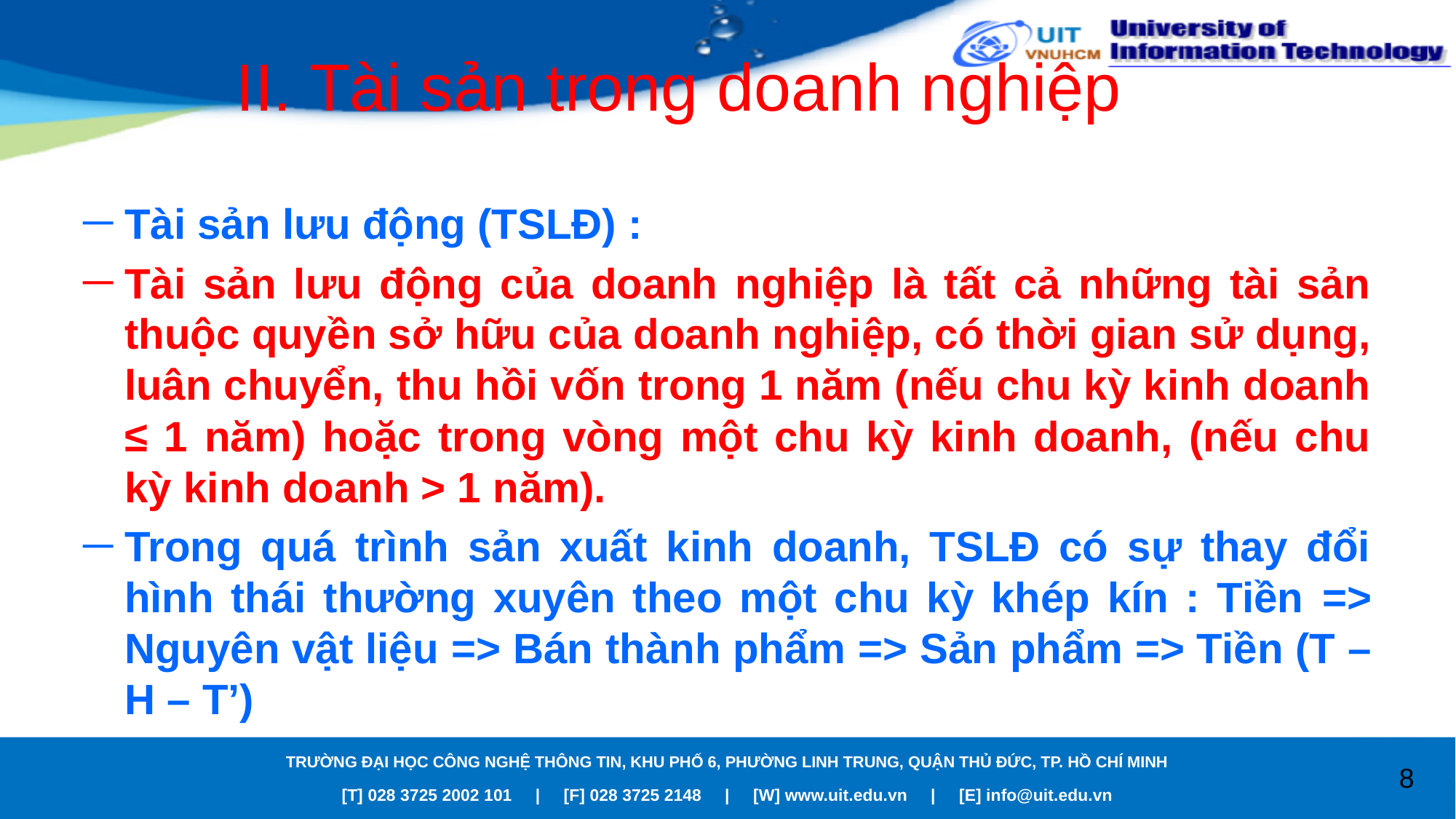

# II. Tài sản trong doanh nghiệp
Tài sản lưu động (TSLĐ) :
Tài sản lưu động của doanh nghiệp là tất cả những tài sản thuộc quyền sở hữu của doanh nghiệp, có thời gian sử dụng, luân chuyển, thu hồi vốn trong 1 năm (nếu chu kỳ kinh doanh ≤ 1 năm) hoặc trong vòng một chu kỳ kinh doanh, (nếu chu kỳ kinh doanh > 1 năm).
Trong quá trình sản xuất kinh doanh, TSLĐ có sự thay đổi hình thái thường xuyên theo một chu kỳ khép kín : Tiền => Nguyên vật liệu => Bán thành phẩm => Sản phẩm => Tiền (T – H – T’)